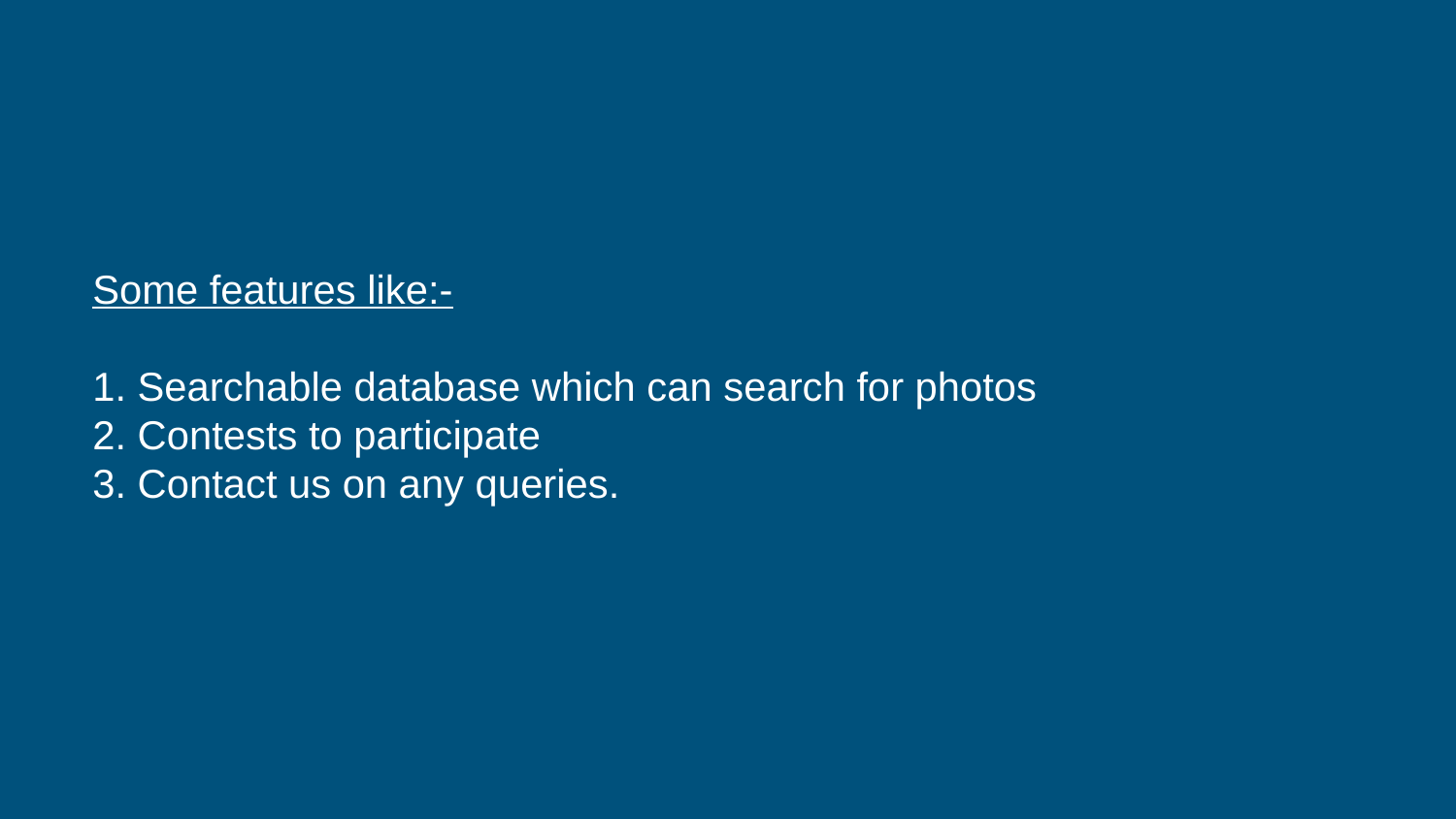

# Some features like:-

1. Searchable database which can search for photos
2. Contests to participate
3. Contact us on any queries.